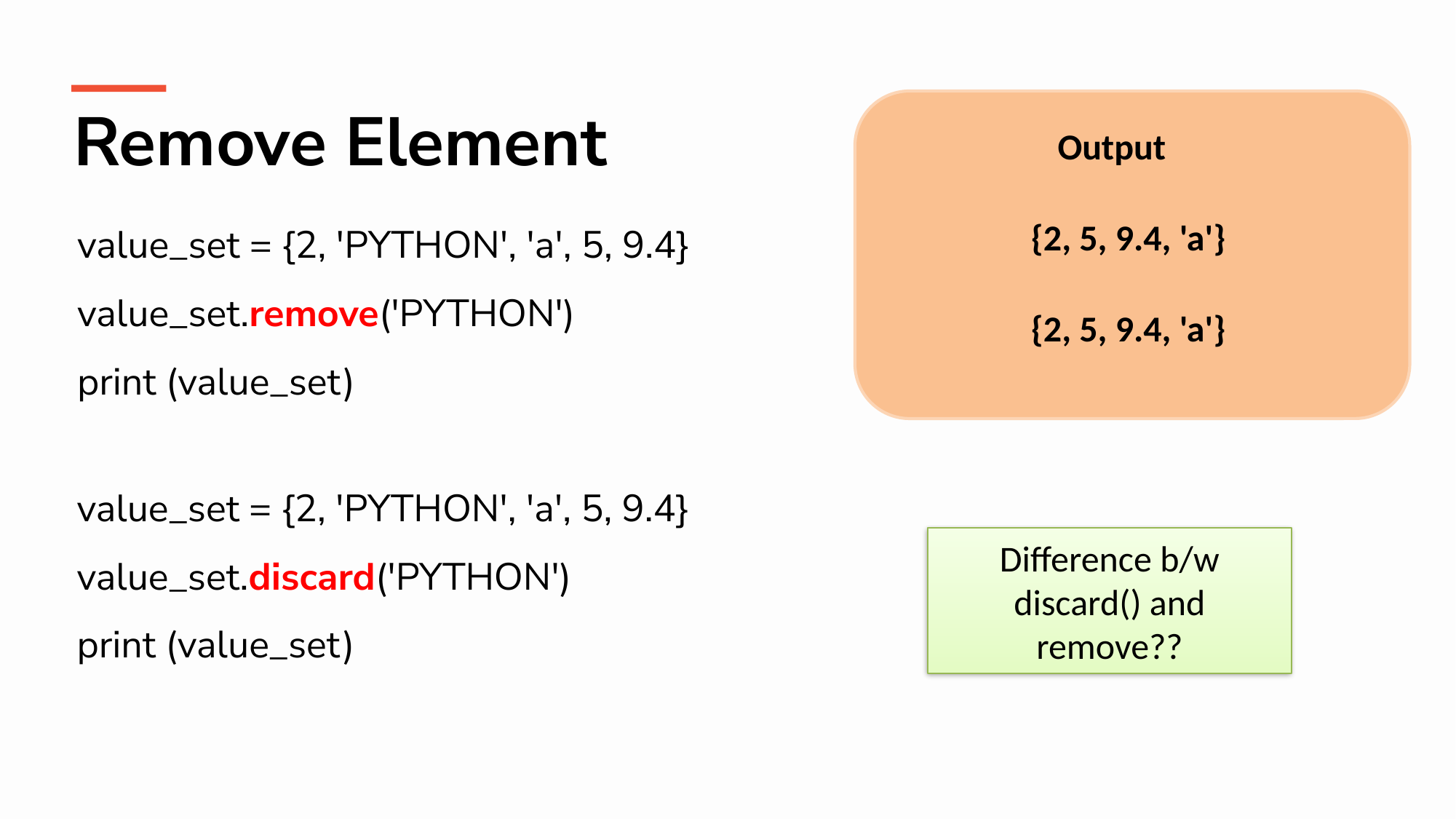

Remove Element
Output
value_set = {2, 'PYTHON', 'a', 5, 9.4}
value_set.remove('PYTHON')
print (value_set)
{2, 5, 9.4, 'a'}
{2, 5, 9.4, 'a'}
value_set = {2, 'PYTHON', 'a', 5, 9.4}
value_set.discard('PYTHON')
print (value_set)
Difference b/w discard() and remove??